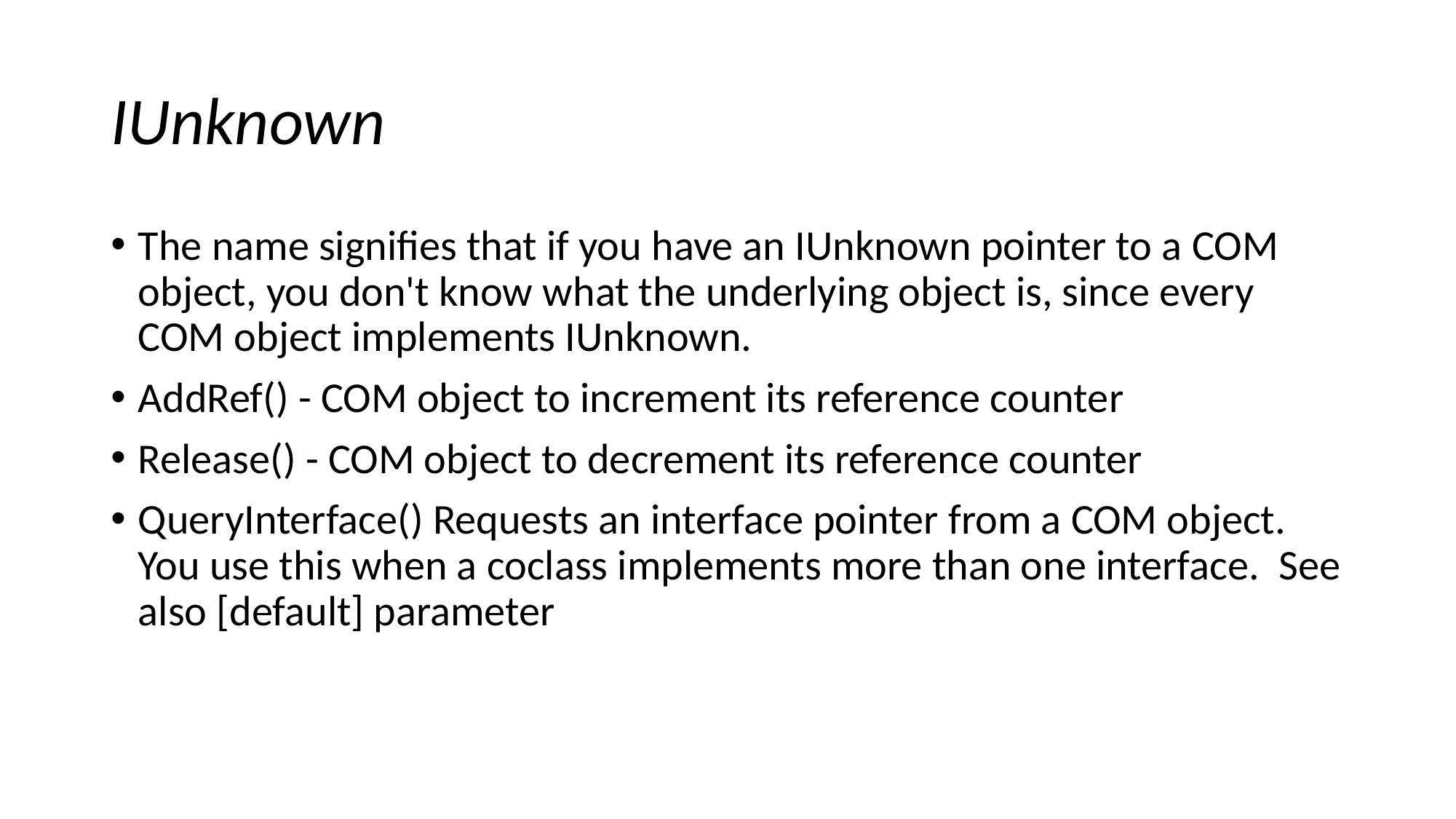

# IUnknown
The name signifies that if you have an IUnknown pointer to a COM object, you don't know what the underlying object is, since every COM object implements IUnknown.
AddRef() - COM object to increment its reference counter
Release() - COM object to decrement its reference counter
QueryInterface() Requests an interface pointer from a COM object. You use this when a coclass implements more than one interface.  See also [default] parameter